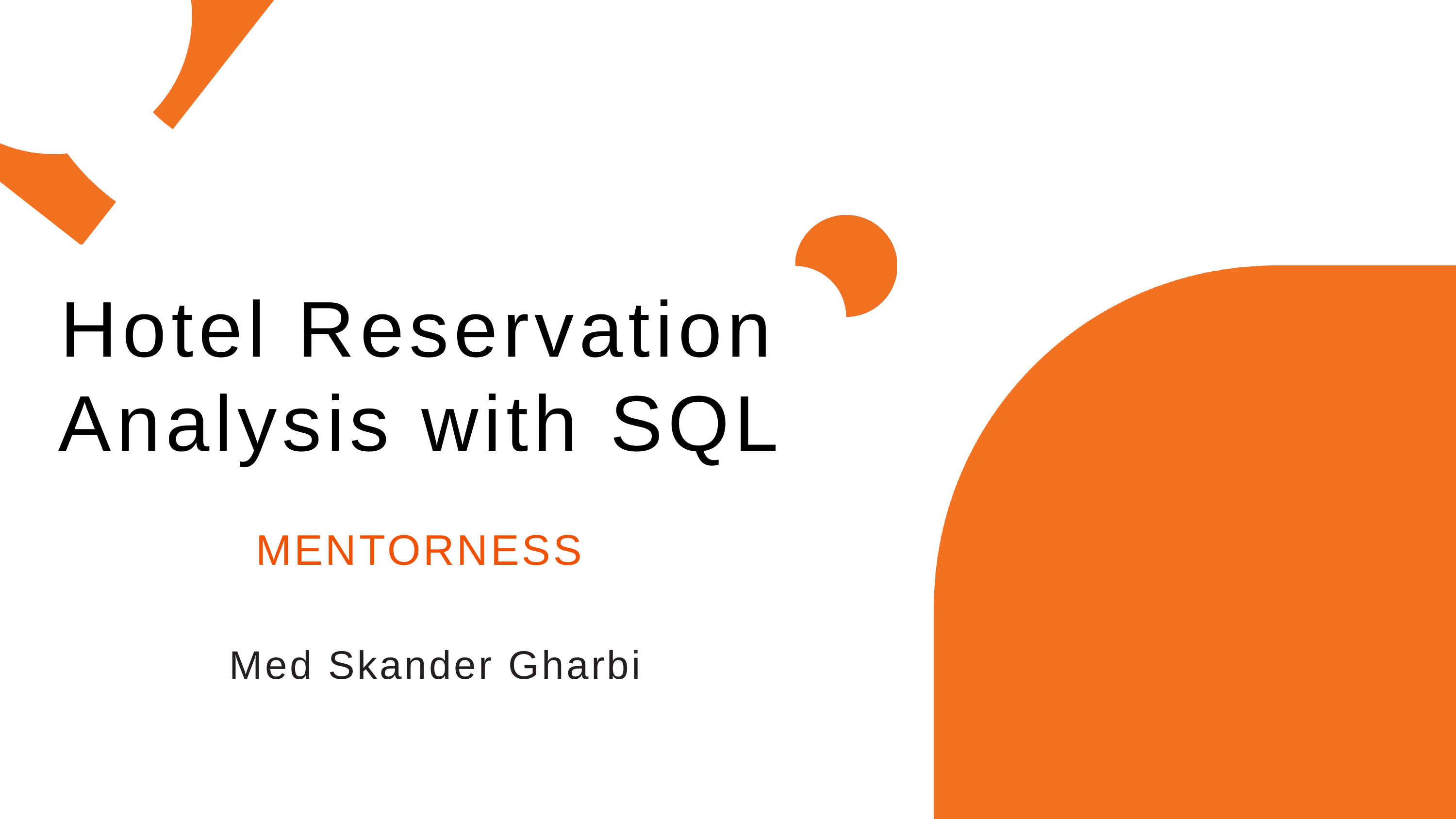

Hotel Reservation Analysis with SQL

MENTORNESS
Med Skander Gharbi